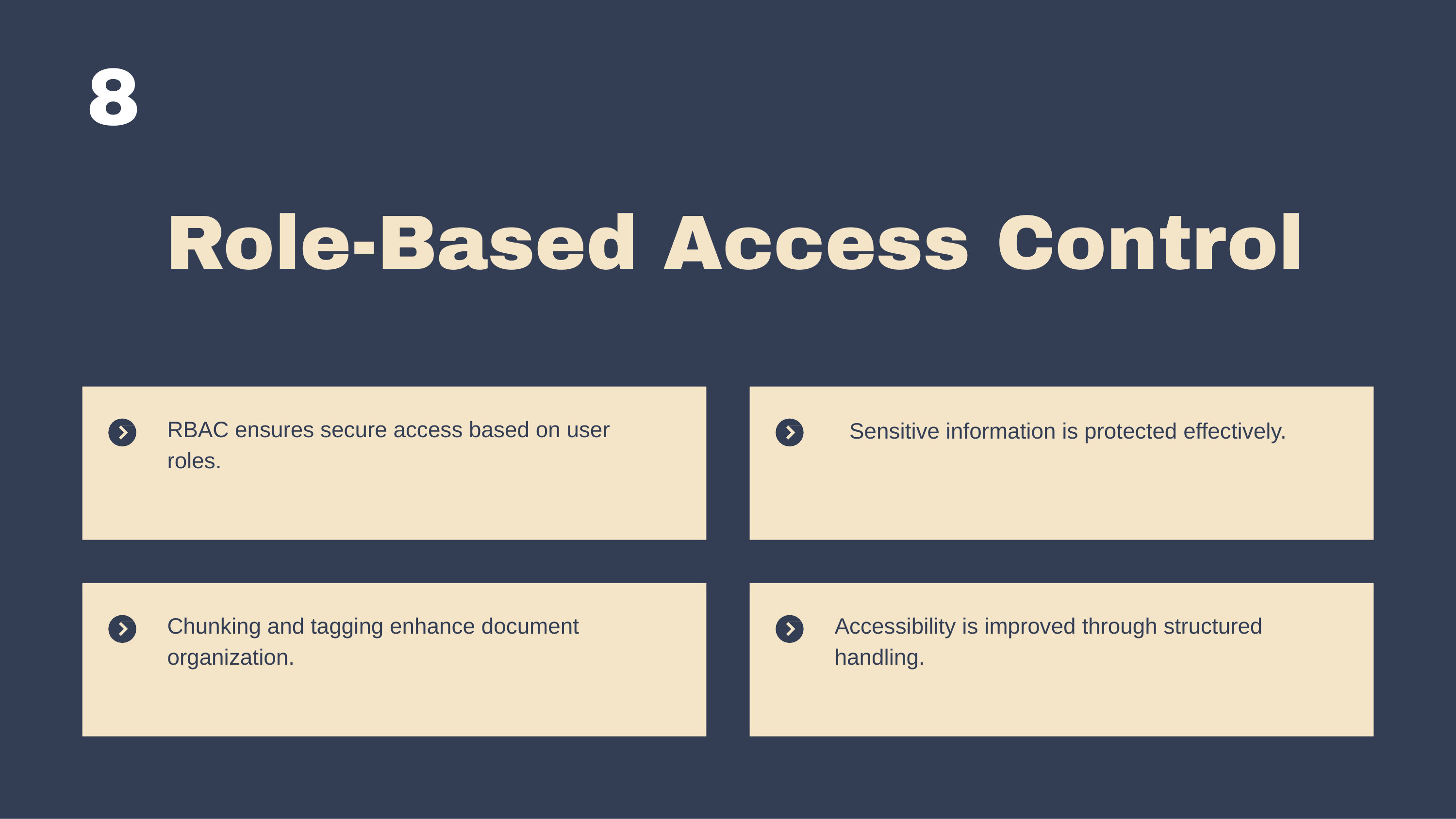

# 8
Role-Based Access Control

RBAC ensures secure access based on user roles.

Sensitive information is protected effectively.

Chunking and tagging enhance document organization.

Accessibility is improved through structured handling.